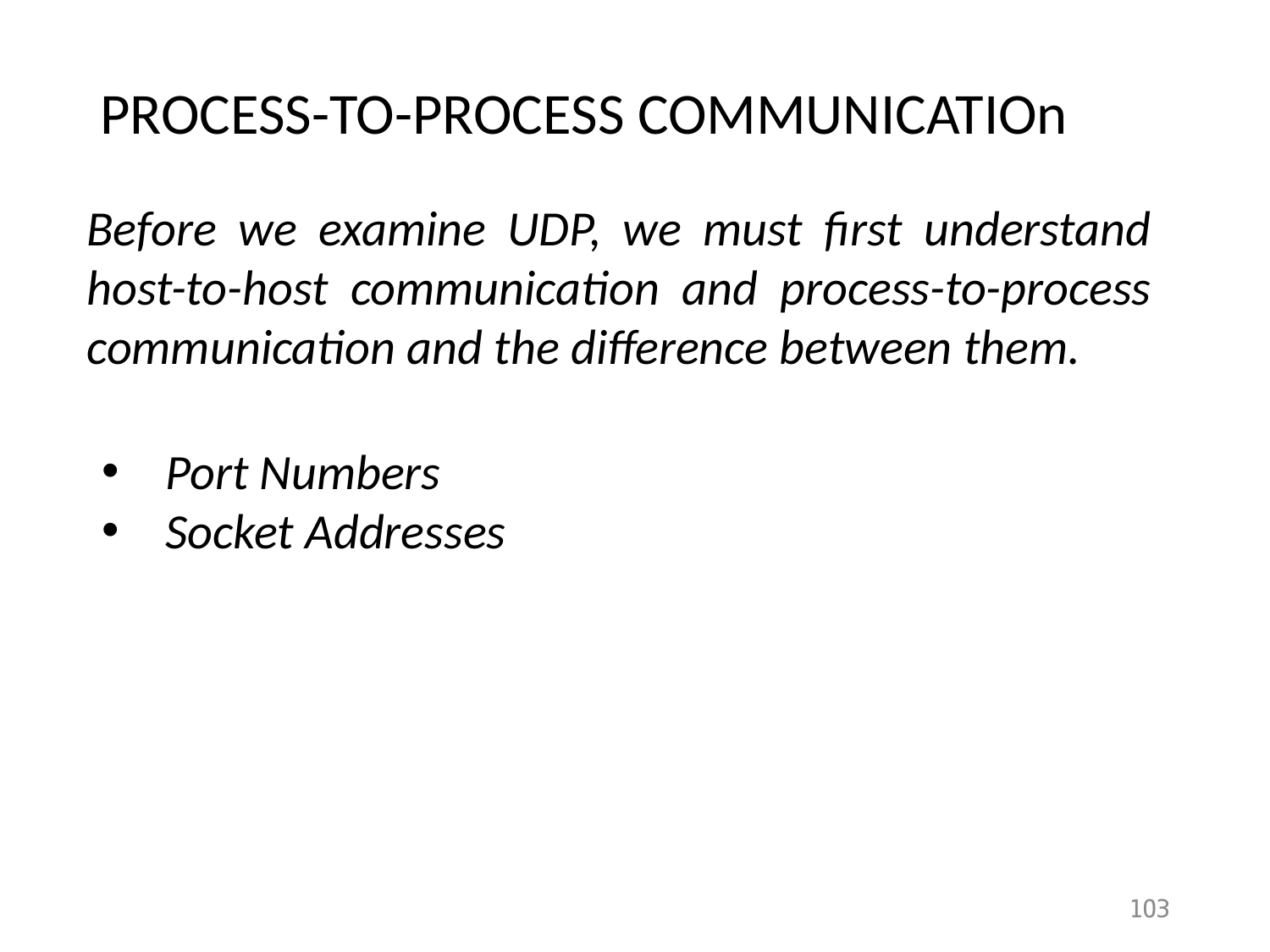

# PROCESS-TO-PROCESS COMMUNICATIOn
Before we examine UDP, we must first understand host-to-host communication and process-to-process communication and the difference between them.
Port Numbers
Socket Addresses
103